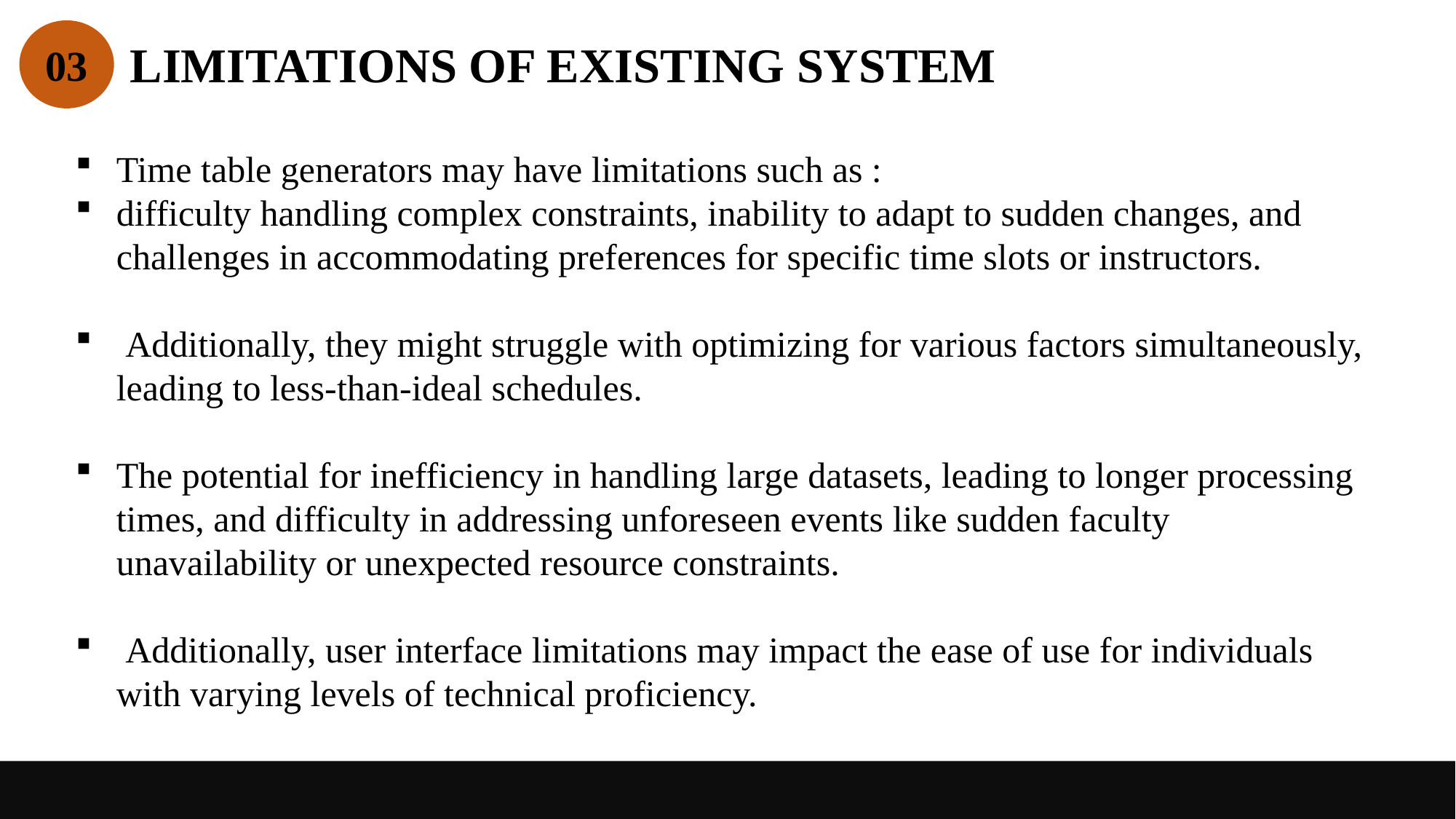

LIMITATIONS OF EXISTING SYSTEM
03
Time table generators may have limitations such as :
difficulty handling complex constraints, inability to adapt to sudden changes, and challenges in accommodating preferences for specific time slots or instructors.

 Additionally, they might struggle with optimizing for various factors simultaneously, leading to less-than-ideal schedules.

The potential for inefficiency in handling large datasets, leading to longer processing times, and difficulty in addressing unforeseen events like sudden faculty unavailability or unexpected resource constraints.

 Additionally, user interface limitations may impact the ease of use for individuals with varying levels of technical proficiency.